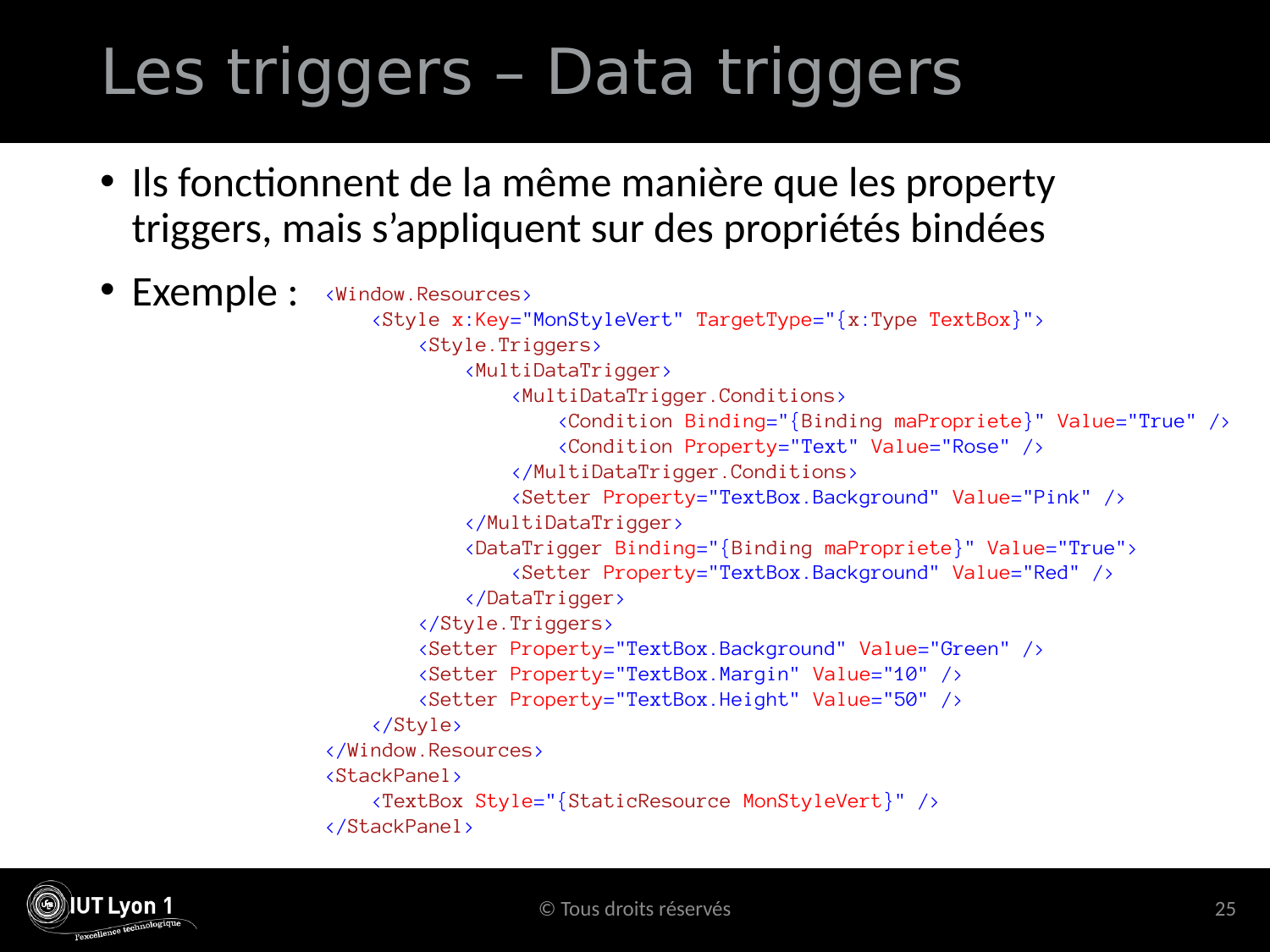

# Les triggers – Data triggers
Ils fonctionnent de la même manière que les property triggers, mais s’appliquent sur des propriétés bindées
Exemple :
<Window.Resources>
    <Style x:Key="MonStyleVert" TargetType="{x:Type TextBox}">
        <Style.Triggers>
            <MultiDataTrigger>
                <MultiDataTrigger.Conditions>
                    <Condition Binding="{Binding maPropriete}" Value="True" />
                    <Condition Property="Text" Value="Rose" />
                </MultiDataTrigger.Conditions>
                <Setter Property="TextBox.Background" Value="Pink" />
            </MultiDataTrigger>
            <DataTrigger Binding="{Binding maPropriete}" Value="True">
                <Setter Property="TextBox.Background" Value="Red" />
            </DataTrigger>
        </Style.Triggers>
        <Setter Property="TextBox.Background" Value="Green" />
        <Setter Property="TextBox.Margin" Value="10" />
        <Setter Property="TextBox.Height" Value="50" />
    </Style>
</Window.Resources>
<StackPanel>
    <TextBox Style="{StaticResource MonStyleVert}" />
</StackPanel>
© Tous droits réservés
25